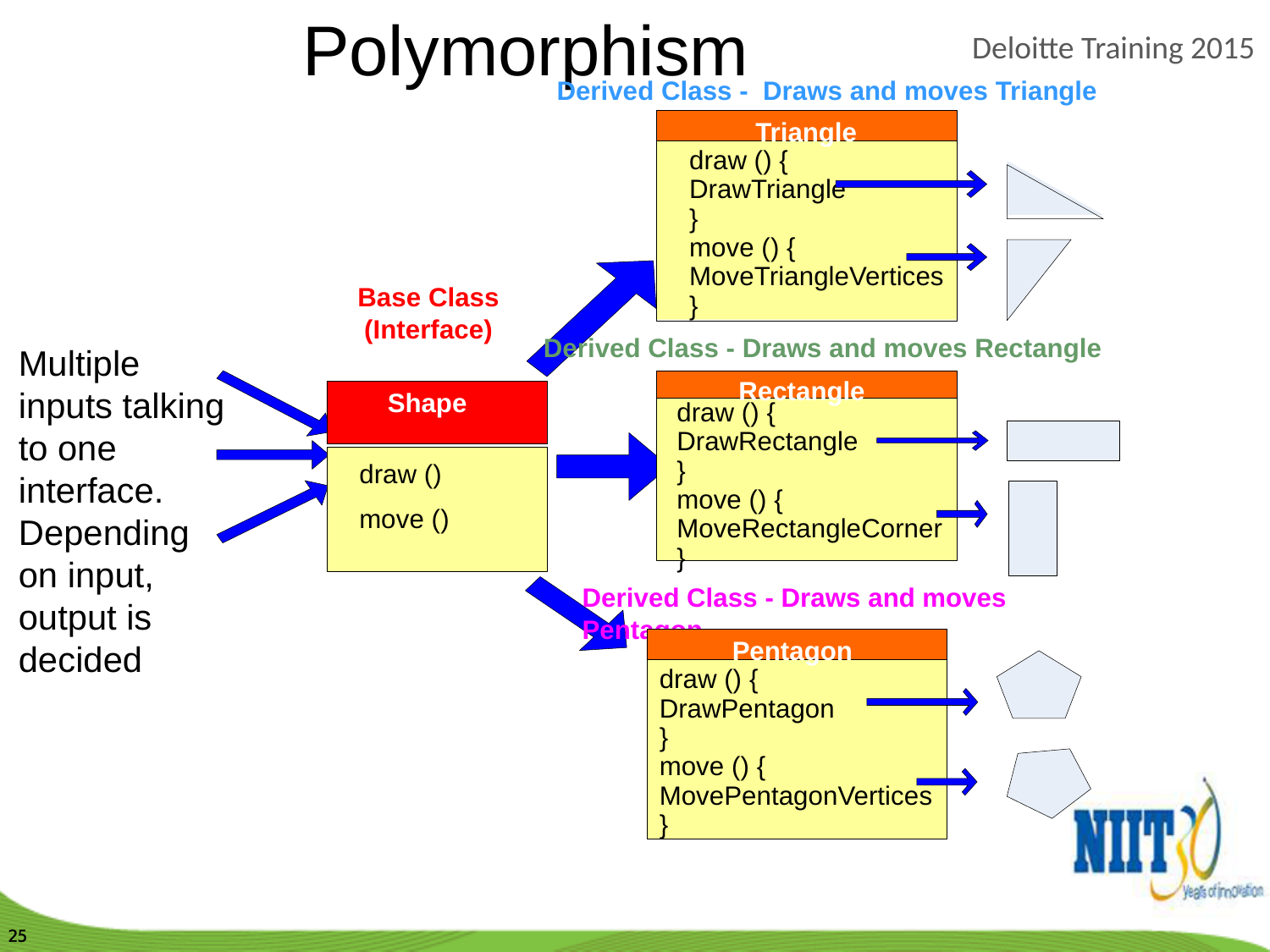

Polymorphism
Derived Class -  Draws and moves Triangle

Triangle

draw () {
DrawTriangle
}
move () {
MoveTriangleVertices
}

Base Class
(Interface)
Derived Class - Draws and moves Rectangle
Multiple inputs talking to one interface. Depending on input, output is decided

Rectangle

draw () {
DrawRectangle
}
move () {
MoveRectangleCorner
}

Shape

draw ()
move ()

Derived Class - Draws and moves Pentagon

Pentagon

draw () {
DrawPentagon
}
move () {
MovePentagonVertices
}